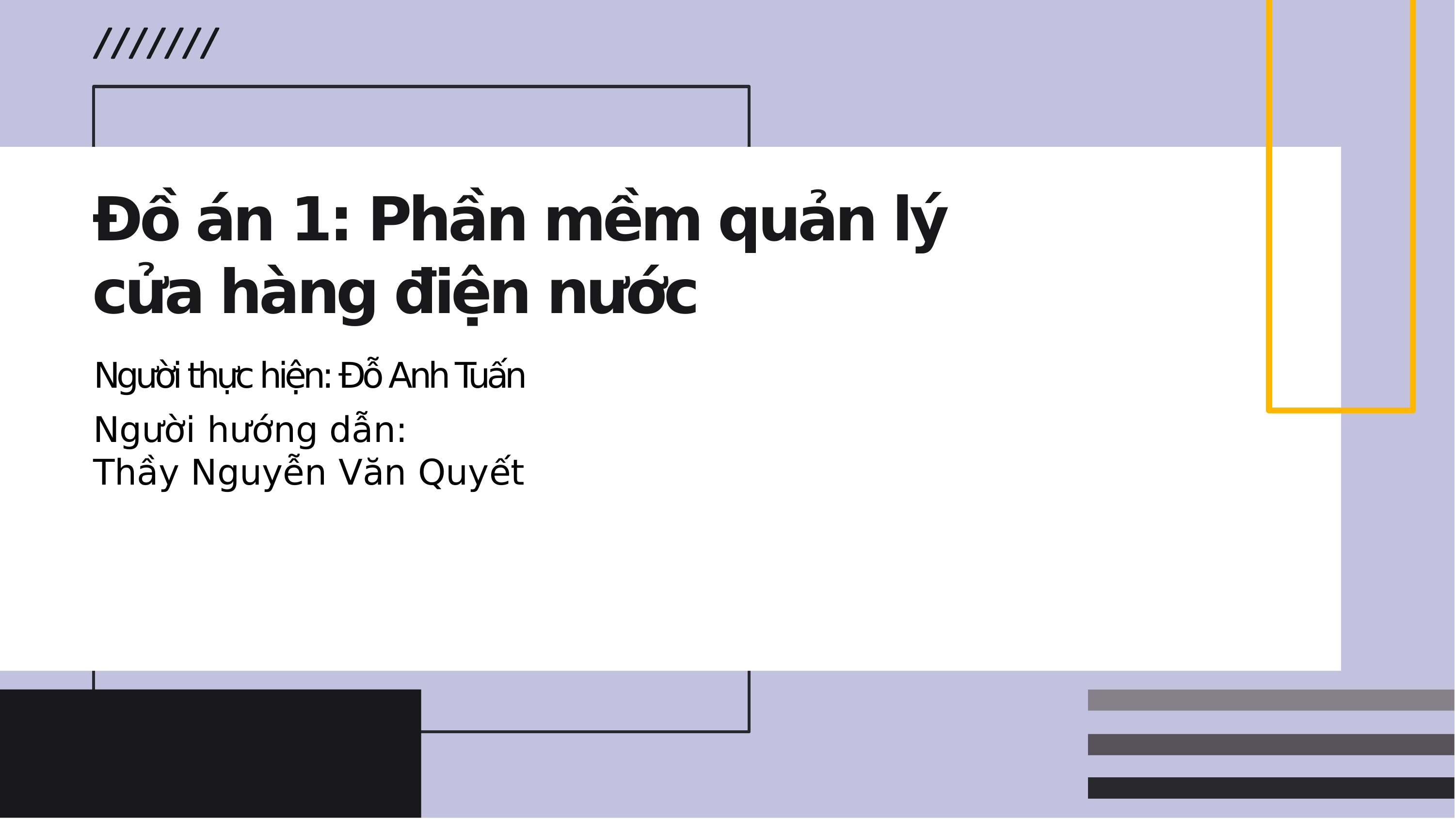

# Đồ án 1: Phần mềm quản lý cửa hàng điện nước
Người thực hiện: Đỗ Anh Tuấn
Người hướng dẫn:
Thầy Nguyễn Văn Quyết